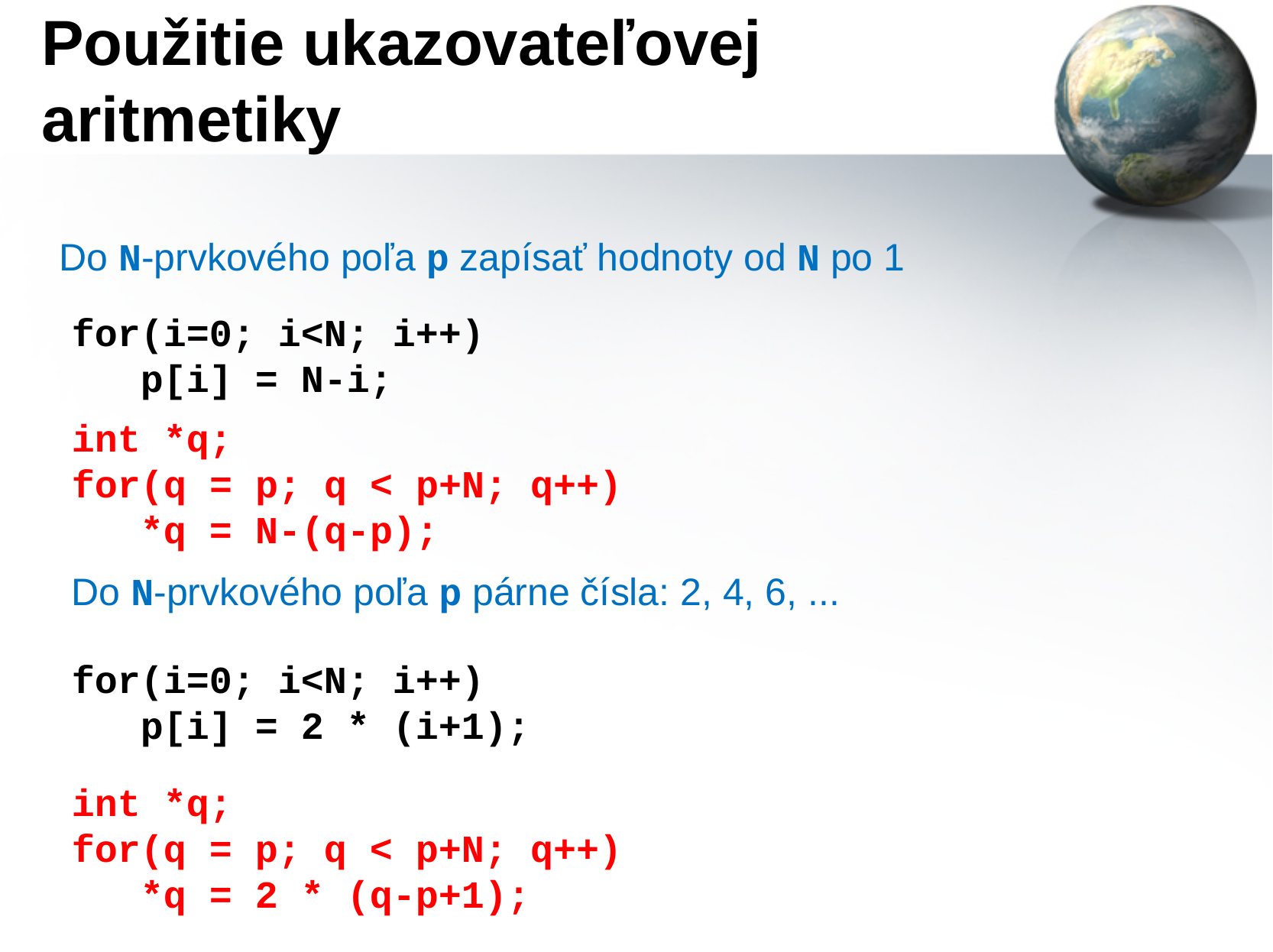

# Použitie ukazovateľovej aritmetiky
Do N-prvkového poľa p zapísať hodnoty od N po 1
for(i=0; i<N; i++)
   p[i] = N-i;
int *q;
for(q = p; q < p+N; q++)
   *q = N-(q-p);
Do N-prvkového poľa p párne čísla: 2, 4, 6, ...
for(i=0; i<N; i++)
   p[i] = 2 * (i+1);
int *q;
for(q = p; q < p+N; q++)
   *q = 2 * (q-p+1);